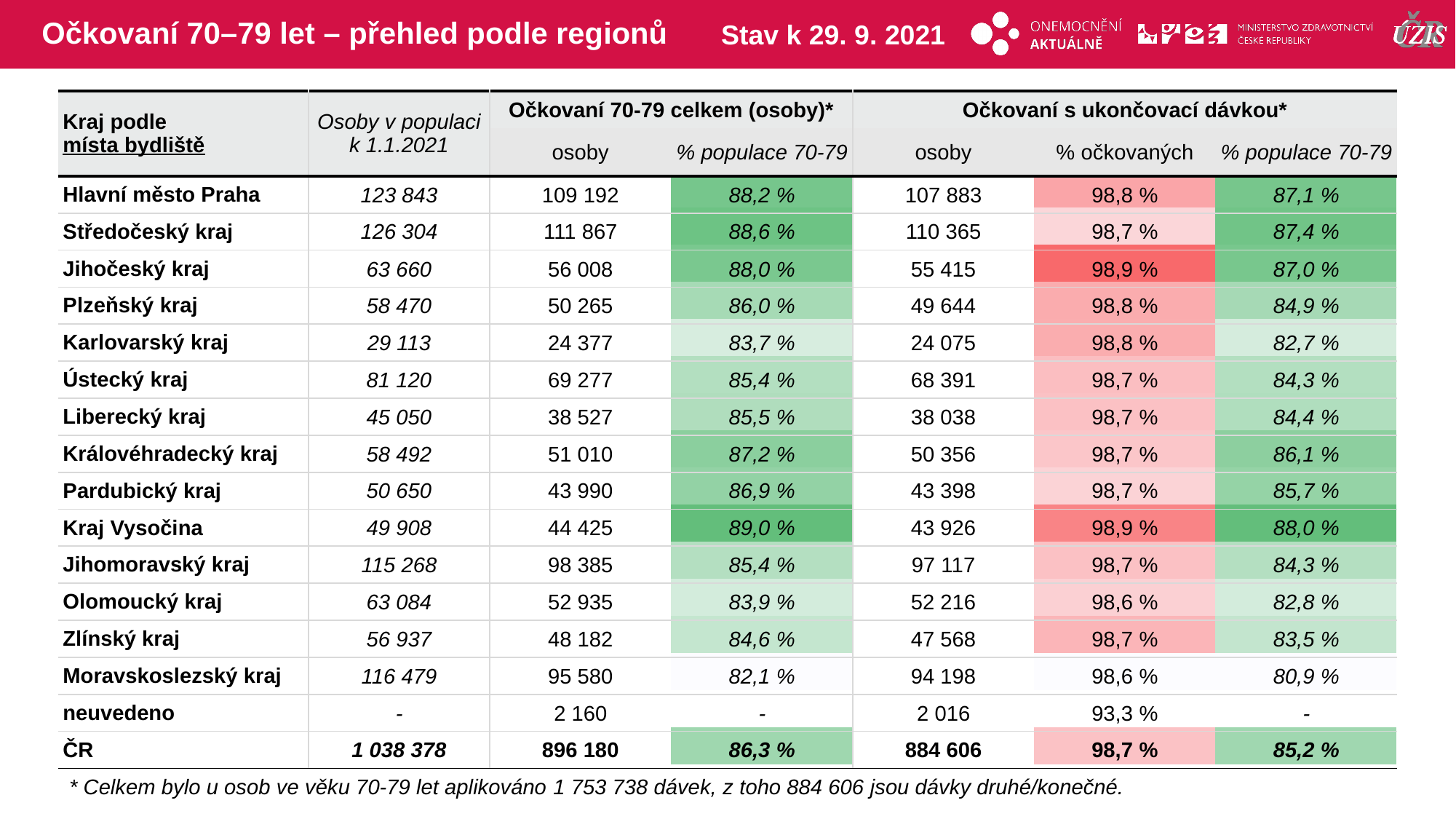

# Očkovaní 70–79 let – přehled podle regionů
Stav k 29. 9. 2021
| Kraj podle místa bydliště | Osoby v populaci k 1.1.2021 | Očkovaní 70-79 celkem (osoby)\* |  | Očkovaní s ukončovací dávkou\* |  |  |
| --- | --- | --- | --- | --- | --- | --- |
|  |  | osoby | % populace 70-79 | osoby | % očkovaných | % populace 70-79 |
| Hlavní město Praha | 123 843 | 109 192 | 88,2 % | 107 883 | 98,8 % | 87,1 % |
| Středočeský kraj | 126 304 | 111 867 | 88,6 % | 110 365 | 98,7 % | 87,4 % |
| Jihočeský kraj | 63 660 | 56 008 | 88,0 % | 55 415 | 98,9 % | 87,0 % |
| Plzeňský kraj | 58 470 | 50 265 | 86,0 % | 49 644 | 98,8 % | 84,9 % |
| Karlovarský kraj | 29 113 | 24 377 | 83,7 % | 24 075 | 98,8 % | 82,7 % |
| Ústecký kraj | 81 120 | 69 277 | 85,4 % | 68 391 | 98,7 % | 84,3 % |
| Liberecký kraj | 45 050 | 38 527 | 85,5 % | 38 038 | 98,7 % | 84,4 % |
| Královéhradecký kraj | 58 492 | 51 010 | 87,2 % | 50 356 | 98,7 % | 86,1 % |
| Pardubický kraj | 50 650 | 43 990 | 86,9 % | 43 398 | 98,7 % | 85,7 % |
| Kraj Vysočina | 49 908 | 44 425 | 89,0 % | 43 926 | 98,9 % | 88,0 % |
| Jihomoravský kraj | 115 268 | 98 385 | 85,4 % | 97 117 | 98,7 % | 84,3 % |
| Olomoucký kraj | 63 084 | 52 935 | 83,9 % | 52 216 | 98,6 % | 82,8 % |
| Zlínský kraj | 56 937 | 48 182 | 84,6 % | 47 568 | 98,7 % | 83,5 % |
| Moravskoslezský kraj | 116 479 | 95 580 | 82,1 % | 94 198 | 98,6 % | 80,9 % |
| neuvedeno | - | 2 160 | - | 2 016 | 93,3 % | - |
| ČR | 1 038 378 | 896 180 | 86,3 % | 884 606 | 98,7 % | 85,2 % |
|  |  |  |  |  |  |
| --- | --- | --- | --- | --- | --- |
|  |  |  |  |  |  |
|  |  |  |  |  |  |
|  |  |  |  |  |  |
|  |  |  |  |  |  |
|  |  |  |  |  |  |
|  |  |  |  |  |  |
|  |  |  |  |  |  |
|  |  |  |  |  |  |
|  |  |  |  |  |  |
|  |  |  |  |  |  |
|  |  |  |  |  |  |
|  |  |  |  |  |  |
|  |  |  |  |  |  |
|  |  |  |  |  |  |
|  |  |  |  |  |  |
* Celkem bylo u osob ve věku 70-79 let aplikováno 1 753 738 dávek, z toho 884 606 jsou dávky druhé/konečné.